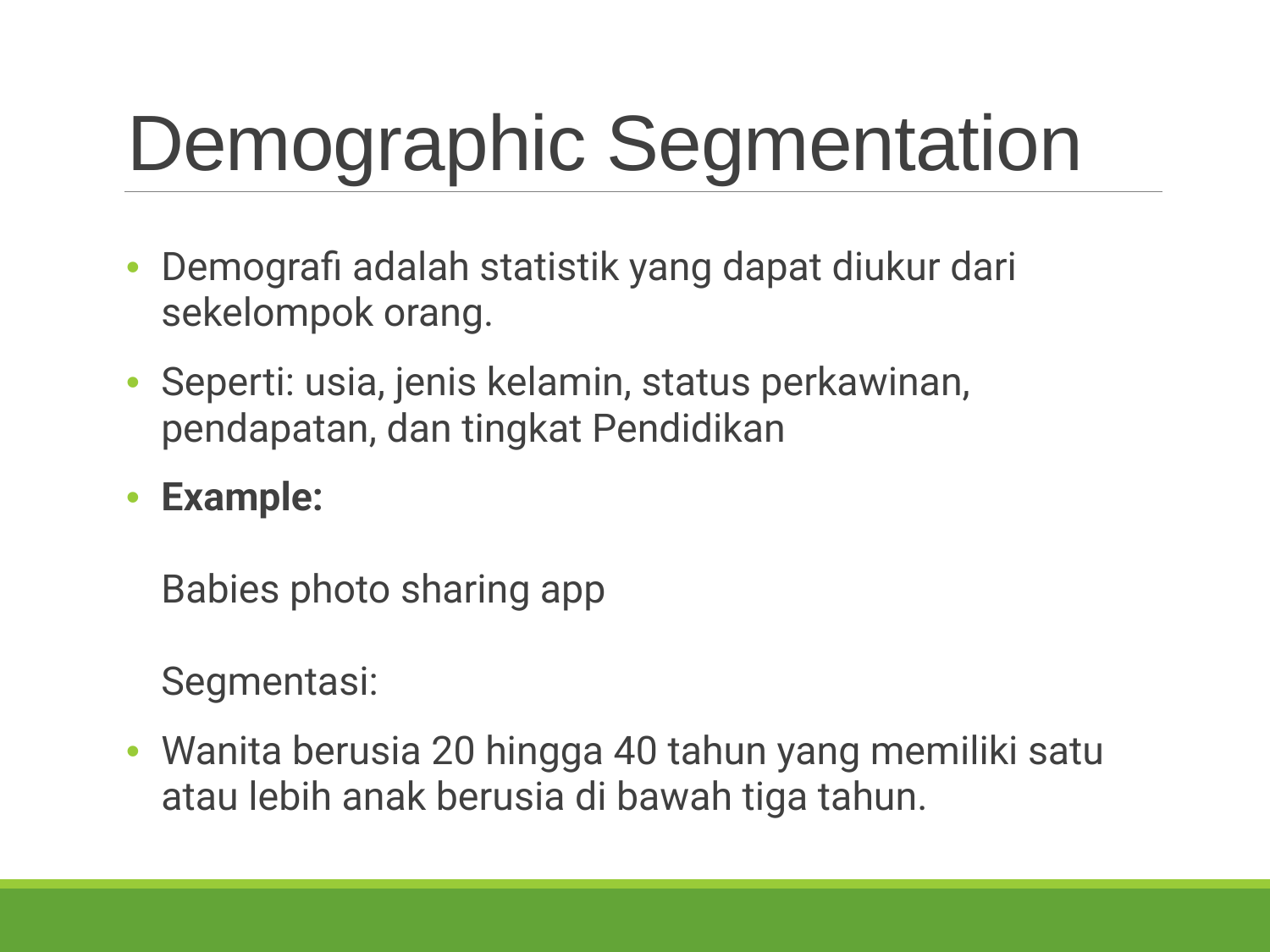

# Demographic Segmentation
Demografi adalah statistik yang dapat diukur dari sekelompok orang.
Seperti: usia, jenis kelamin, status perkawinan, pendapatan, dan tingkat Pendidikan
Example:
Babies photo sharing app
Segmentasi:
Wanita berusia 20 hingga 40 tahun yang memiliki satu atau lebih anak berusia di bawah tiga tahun.